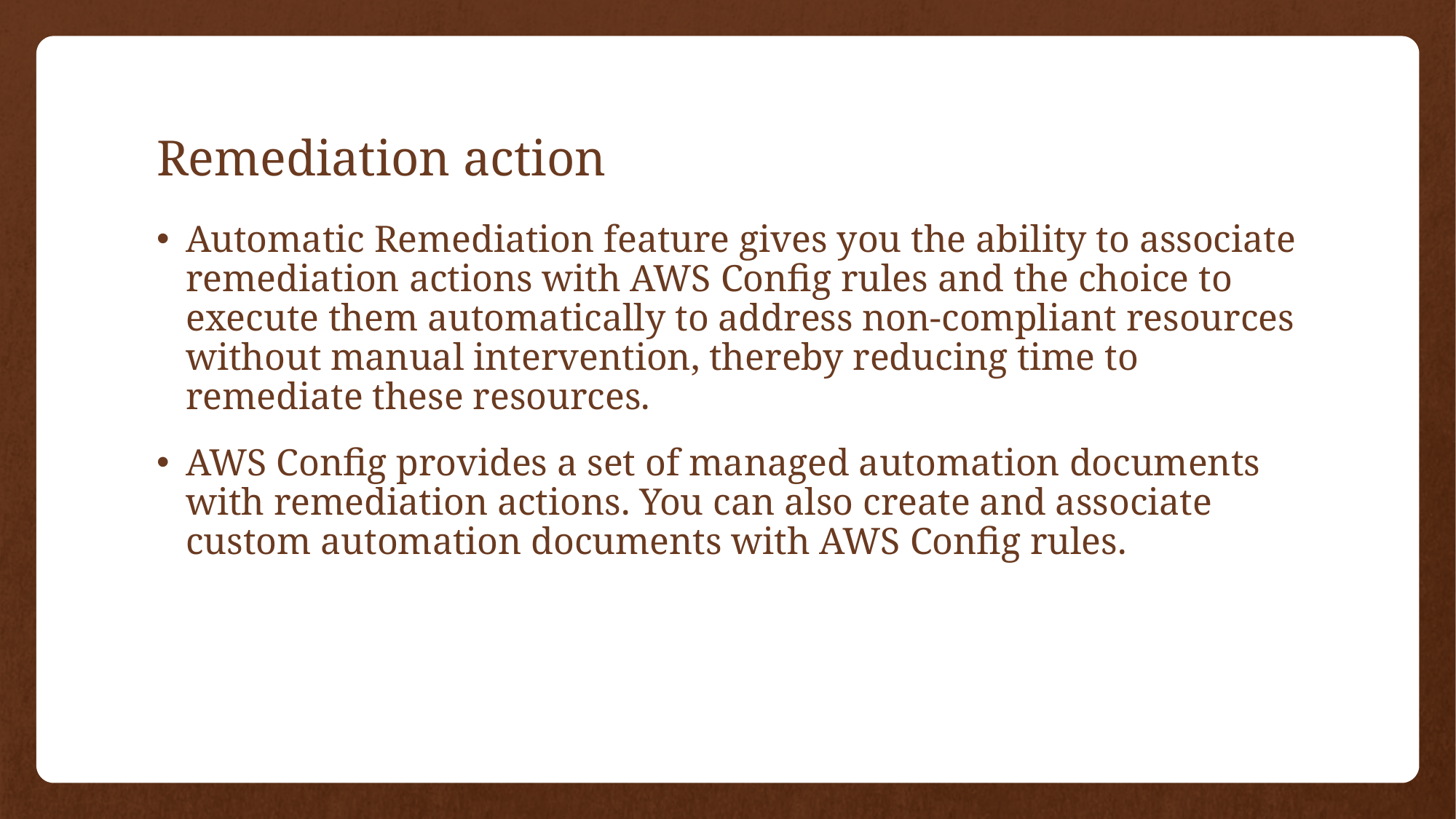

# Remediation action
Automatic Remediation feature gives you the ability to associate remediation actions with AWS Config rules and the choice to execute them automatically to address non-compliant resources without manual intervention, thereby reducing time to remediate these resources.
AWS Config provides a set of managed automation documents with remediation actions. You can also create and associate custom automation documents with AWS Config rules.